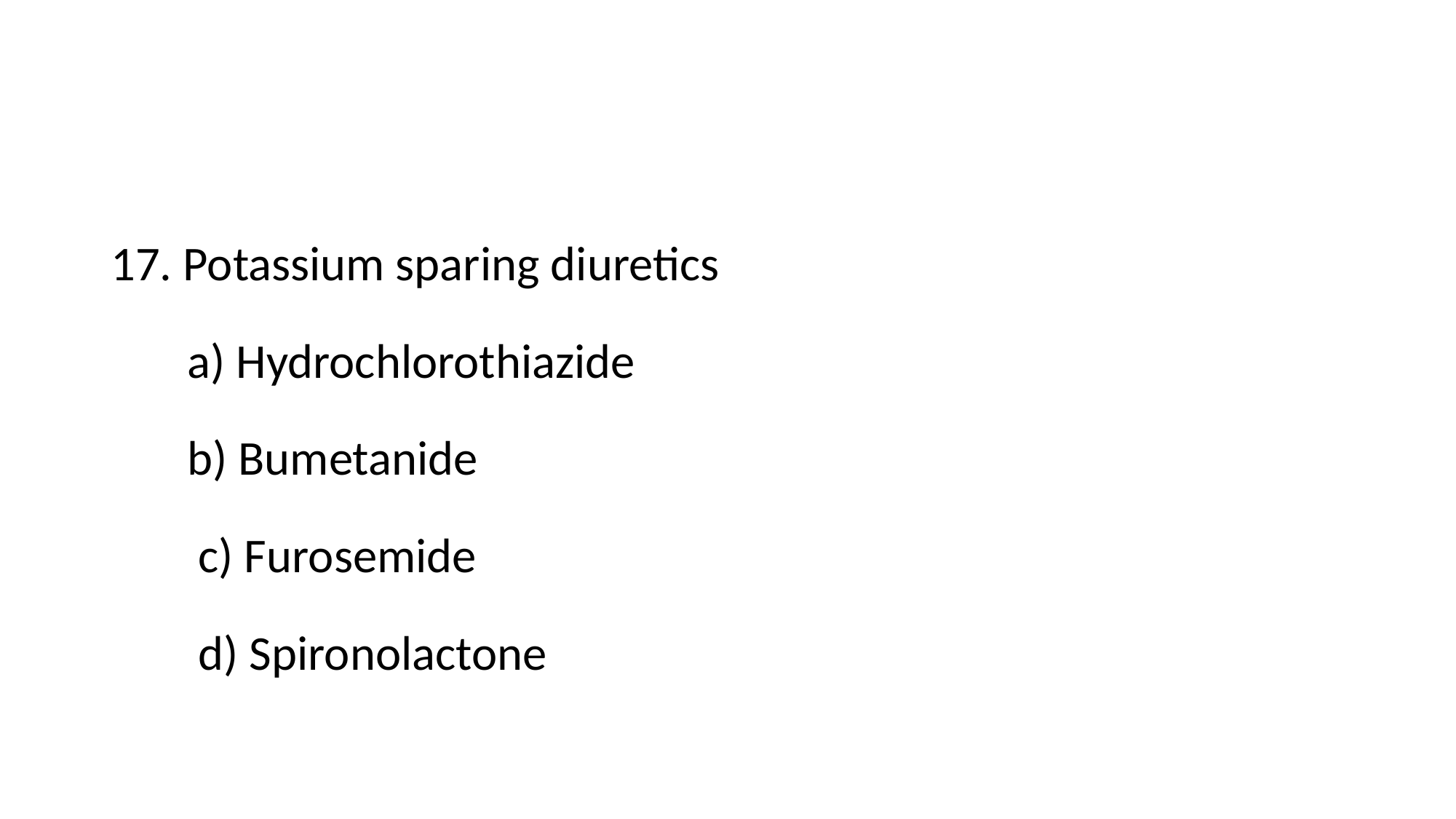

17. Potassium sparing diuretics
       a) Hydrochlorothiazide
       b) Bumetanide
        c) Furosemide
        d) Spironolactone